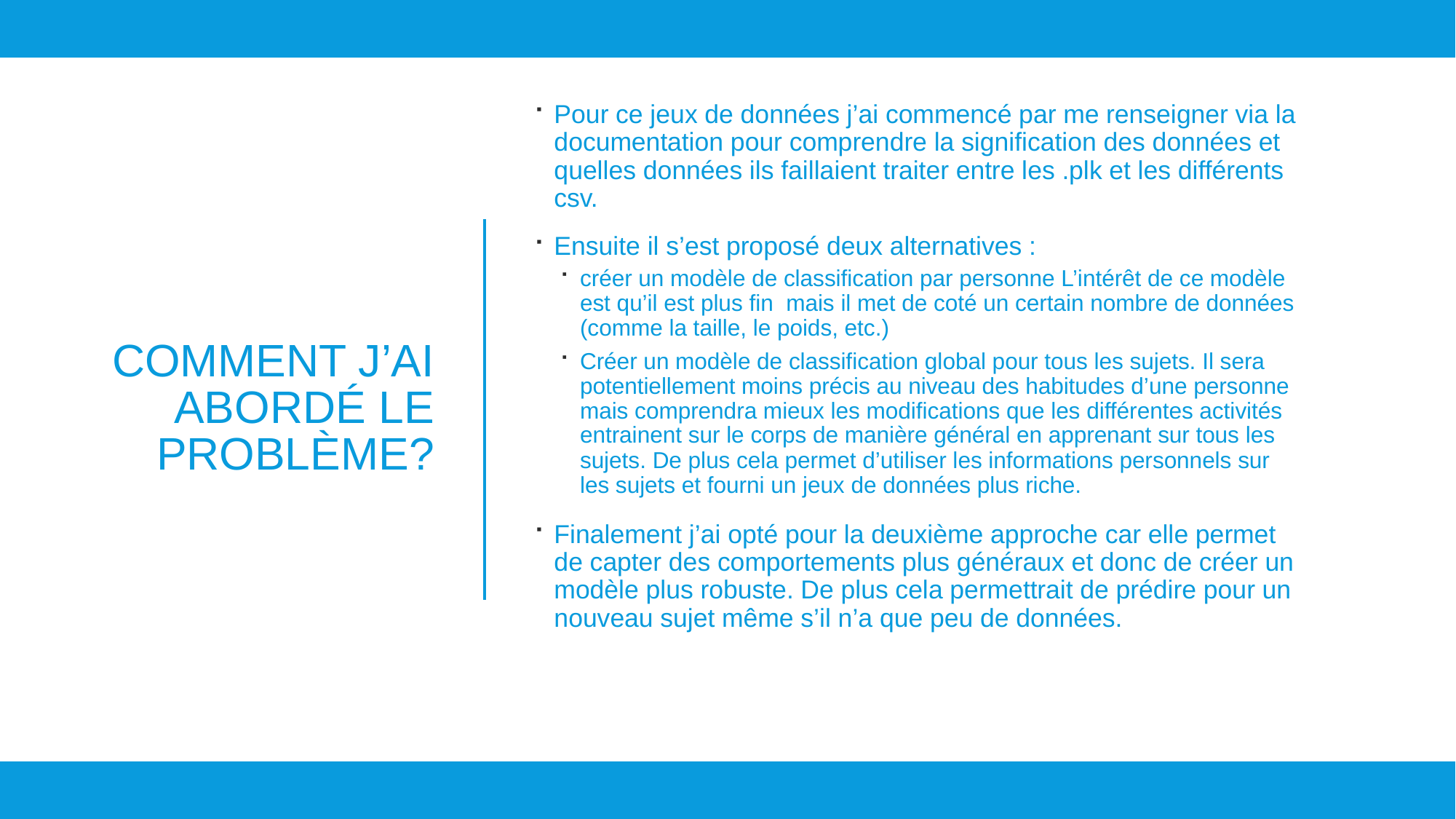

Pour ce jeux de données j’ai commencé par me renseigner via la documentation pour comprendre la signification des données et quelles données ils faillaient traiter entre les .plk et les différents csv.
Ensuite il s’est proposé deux alternatives :
créer un modèle de classification par personne L’intérêt de ce modèle est qu’il est plus fin  mais il met de coté un certain nombre de données (comme la taille, le poids, etc.)
Créer un modèle de classification global pour tous les sujets. Il sera potentiellement moins précis au niveau des habitudes d’une personne mais comprendra mieux les modifications que les différentes activités entrainent sur le corps de manière général en apprenant sur tous les sujets. De plus cela permet d’utiliser les informations personnels sur les sujets et fourni un jeux de données plus riche.
Finalement j’ai opté pour la deuxième approche car elle permet de capter des comportements plus généraux et donc de créer un modèle plus robuste. De plus cela permettrait de prédire pour un nouveau sujet même s’il n’a que peu de données.
# Comment j’ai abordé Le problème?